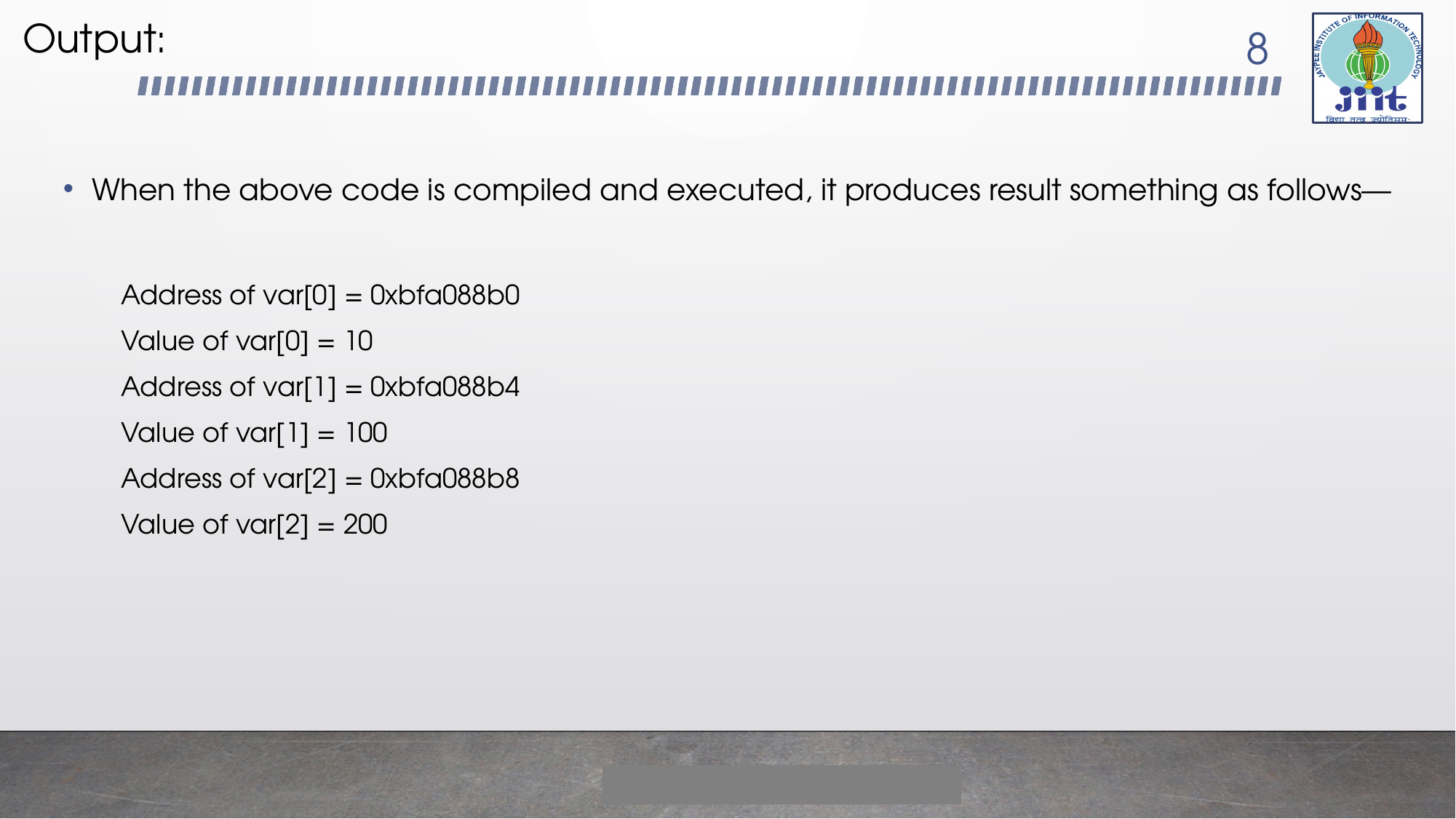

# Output:
8
When the above code is compiled and executed, it produces result something as follows—

Address of var[0] = 0xbfa088b0
Value of var[0] = 10
Address of var[1] = 0xbfa088b4
Value of var[1] = 100
Address of var[2] = 0xbfa088b8
Value of var[2] = 200